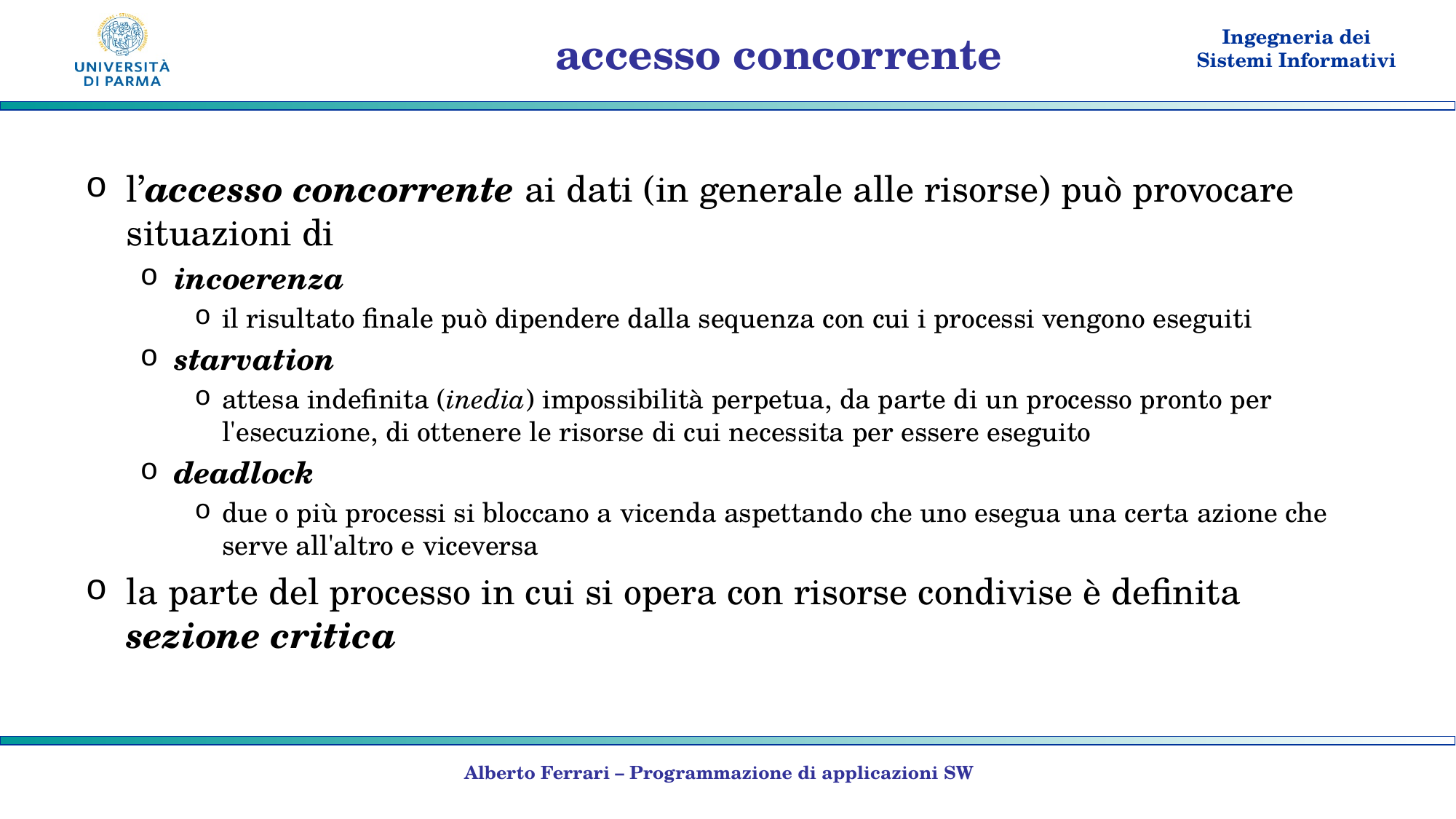

# accesso concorrente
l’accesso concorrente ai dati (in generale alle risorse) può provocare situazioni di
incoerenza
il risultato finale può dipendere dalla sequenza con cui i processi vengono eseguiti
starvation
attesa indefinita (inedia) impossibilità perpetua, da parte di un processo pronto per l'esecuzione, di ottenere le risorse di cui necessita per essere eseguito
deadlock
due o più processi si bloccano a vicenda aspettando che uno esegua una certa azione che serve all'altro e viceversa
la parte del processo in cui si opera con risorse condivise è definita sezione critica
Alberto Ferrari – Programmazione di applicazioni SW